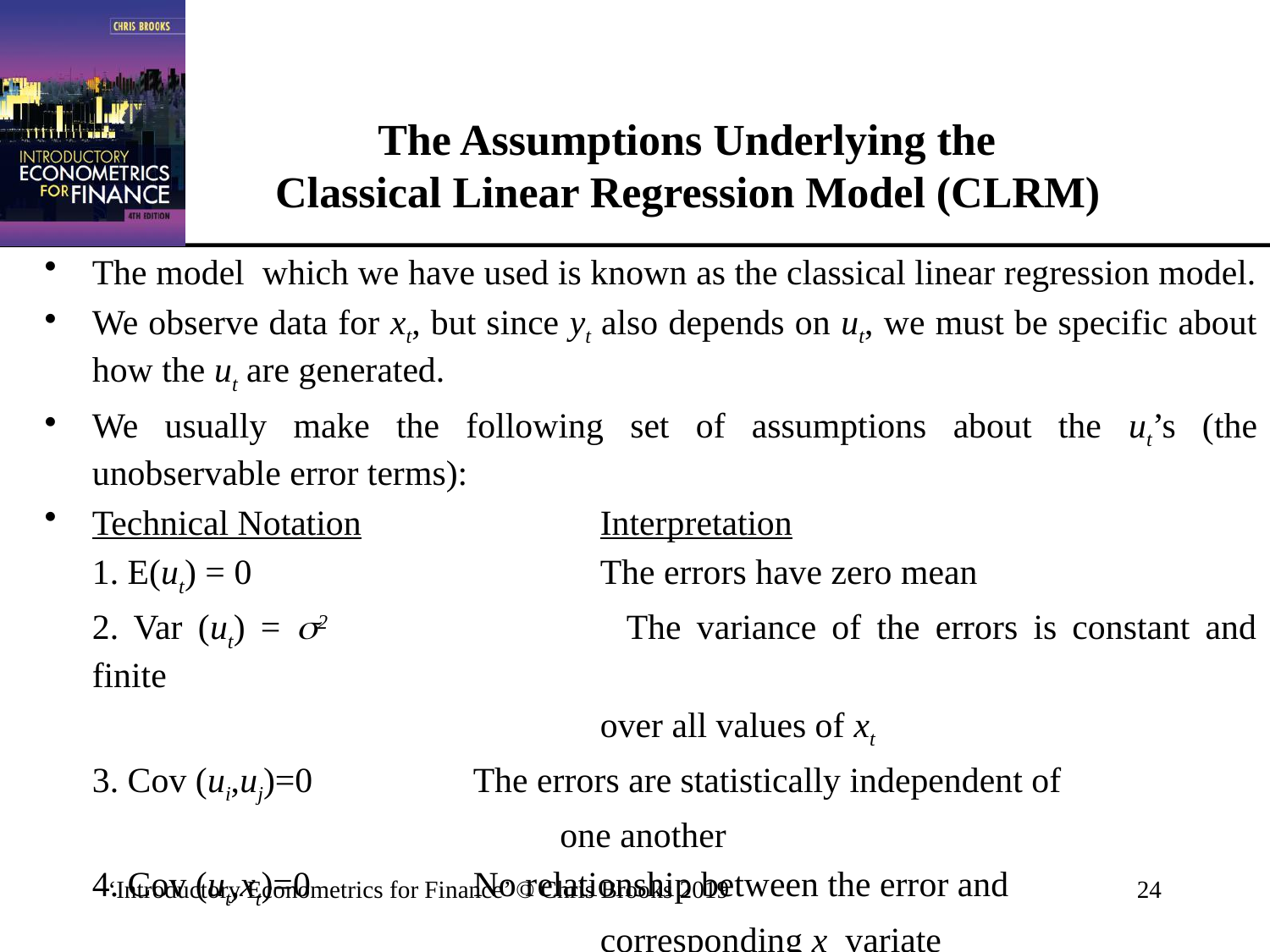

# The Assumptions Underlying the Classical Linear Regression Model (CLRM)
The model  which we have used is known as the classical linear regression model.
We observe data for xt, but since yt also depends on ut, we must be specific about how the ut are generated.
We usually make the following set of assumptions about the ut’s (the unobservable error terms):
Technical Notation		Interpretation
	1. E(ut) = 0			The errors have zero mean
	2. Var (ut) = σ2			The variance of the errors is constant and finite
					over all values of xt
	3. Cov (ui,uj)=0		The errors are statistically independent of
                                                          one another
	4. Cov (ut,xt)=0		No relationship between the error and
					corresponding x  variate
‘Introductory Econometrics for Finance’ © Chris Brooks 2019
24